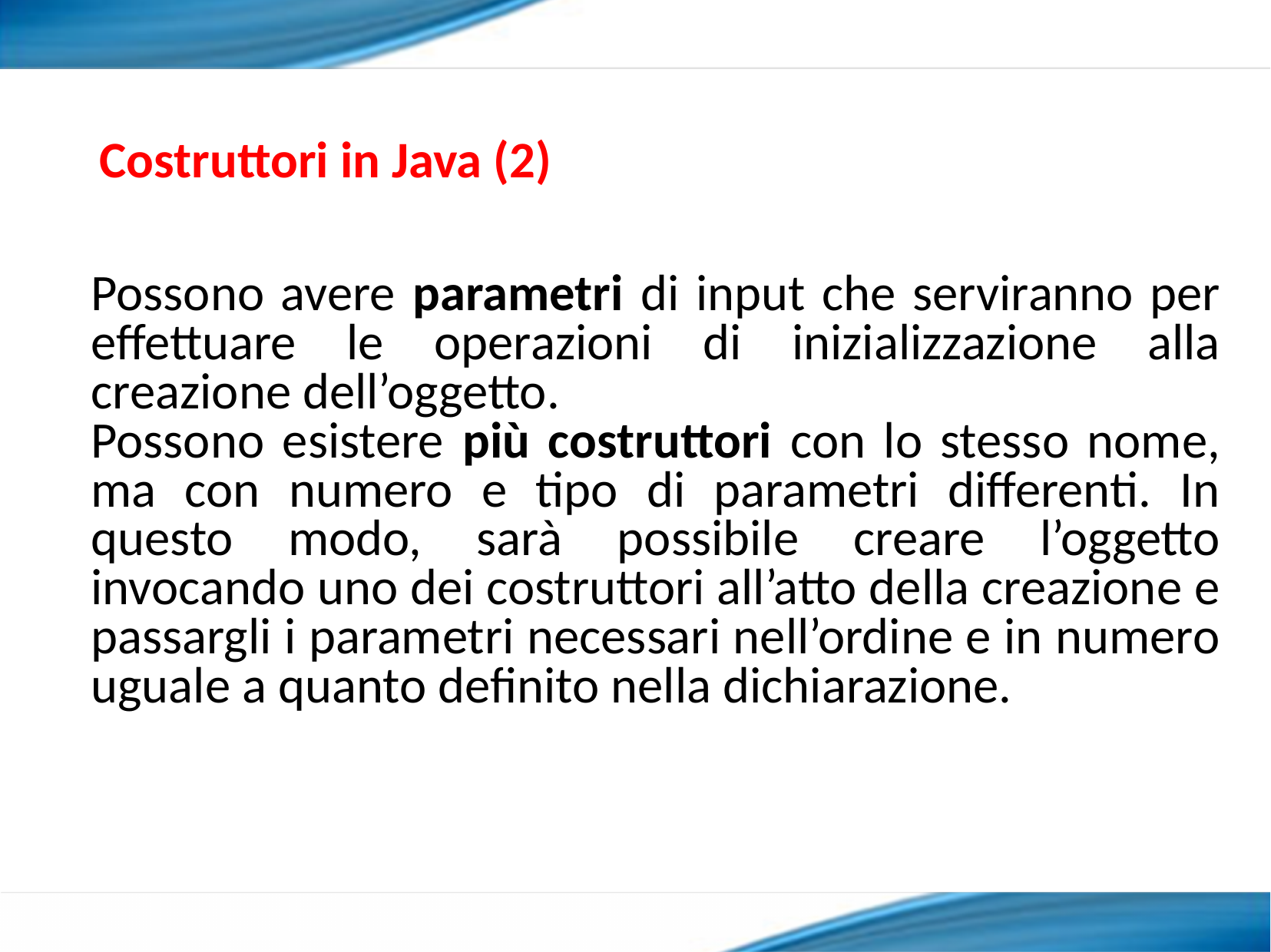

Costruttori in Java (2)
Possono avere parametri di input che serviranno per effettuare le operazioni di inizializzazione alla creazione dell’oggetto.
Possono esistere più costruttori con lo stesso nome, ma con numero e tipo di parametri differenti. In questo modo, sarà possibile creare l’oggetto invocando uno dei costruttori all’atto della creazione e passargli i parametri necessari nell’ordine e in numero uguale a quanto definito nella dichiarazione.